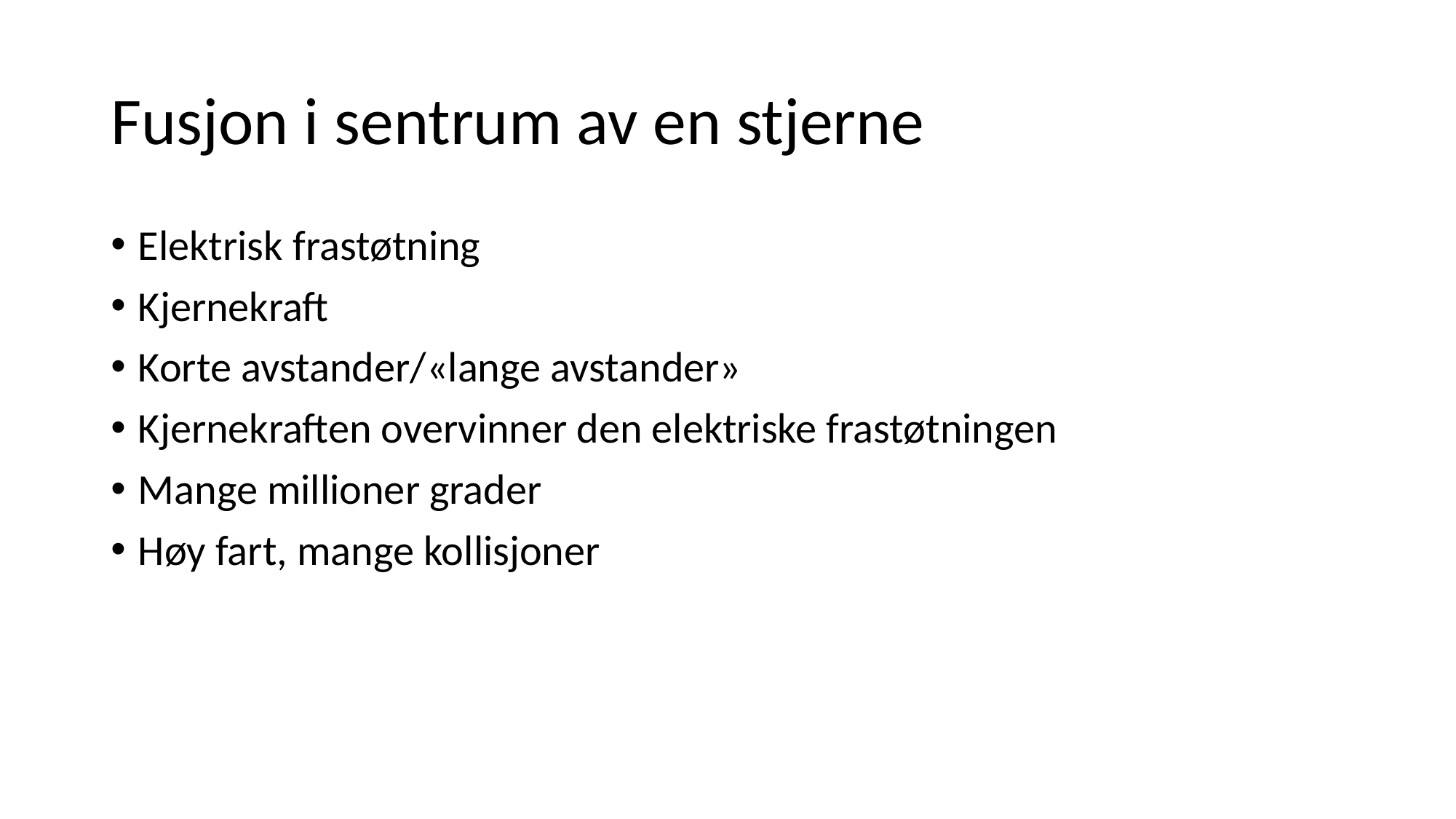

# Fusjon i sentrum av en stjerne
Elektrisk frastøtning
Kjernekraft
Korte avstander/«lange avstander»
Kjernekraften overvinner den elektriske frastøtningen
Mange millioner grader
Høy fart, mange kollisjoner